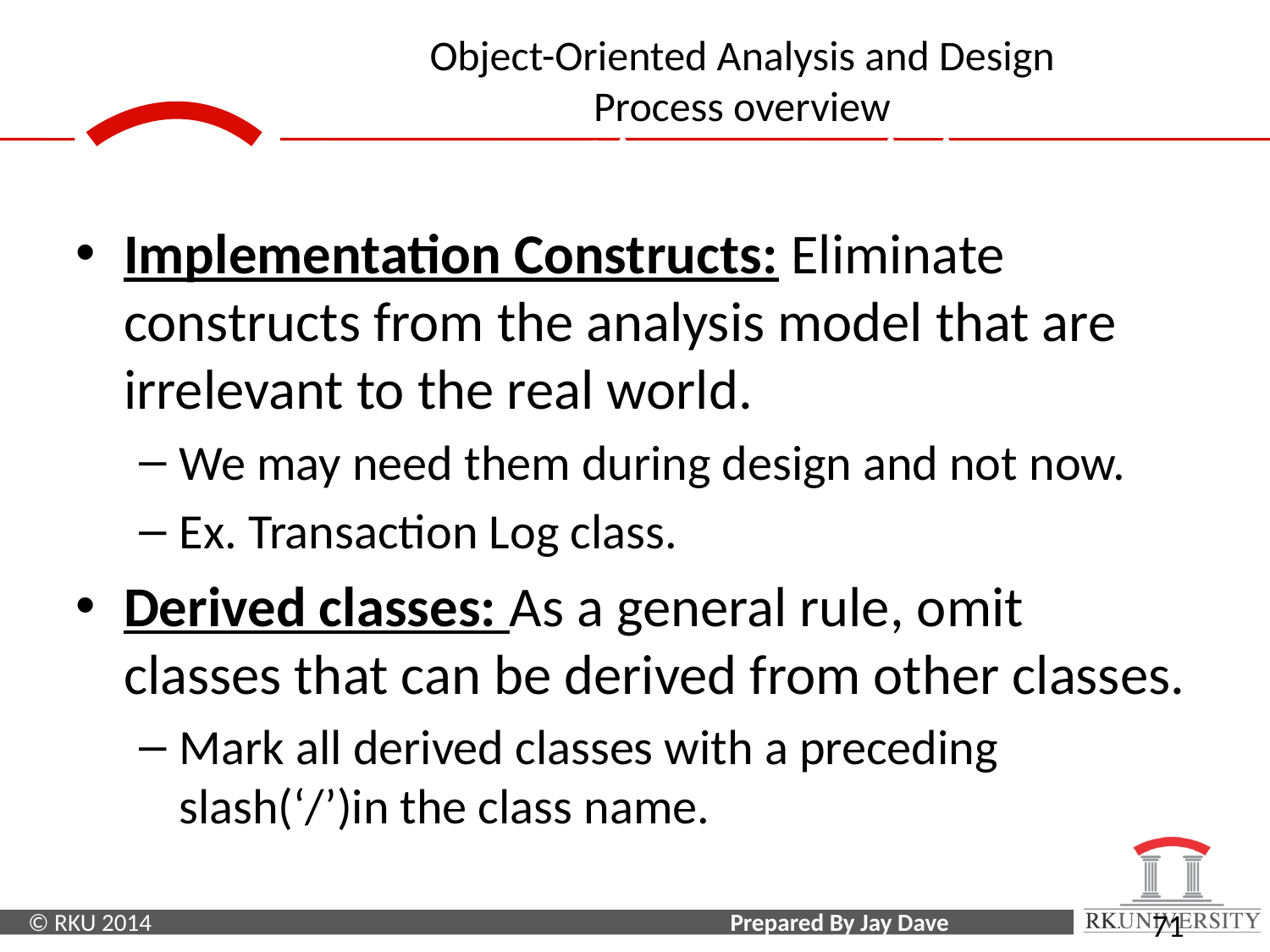

Domain Class Model
Implementation Constructs: Eliminate constructs from the analysis model that are irrelevant to the real world.
We may need them during design and not now.
Ex. Transaction Log class.
Derived classes: As a general rule, omit classes that can be derived from other classes.
Mark all derived classes with a preceding slash(‘/’)in the class name.
71